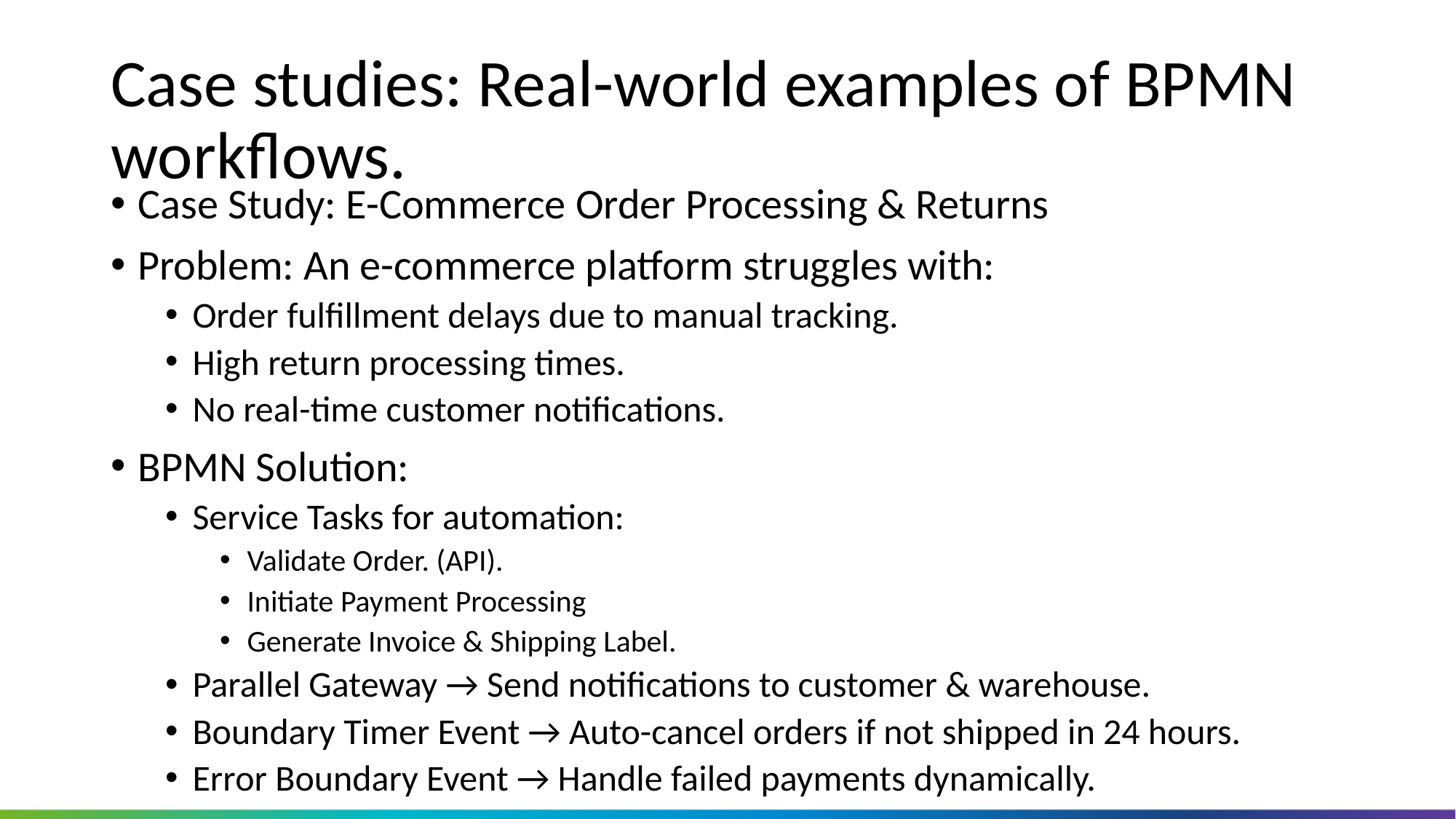

Case studies: Real-world examples of BPMN workflows.
Case Study: E-Commerce Order Processing & Returns
Problem: An e-commerce platform struggles with:
Order fulfillment delays due to manual tracking.
High return processing times.
No real-time customer notifications.
BPMN Solution:
Service Tasks for automation:
Validate Order. (API).
Initiate Payment Processing
Generate Invoice & Shipping Label.
Parallel Gateway → Send notifications to customer & warehouse.
Boundary Timer Event → Auto-cancel orders if not shipped in 24 hours.
Error Boundary Event → Handle failed payments dynamically.